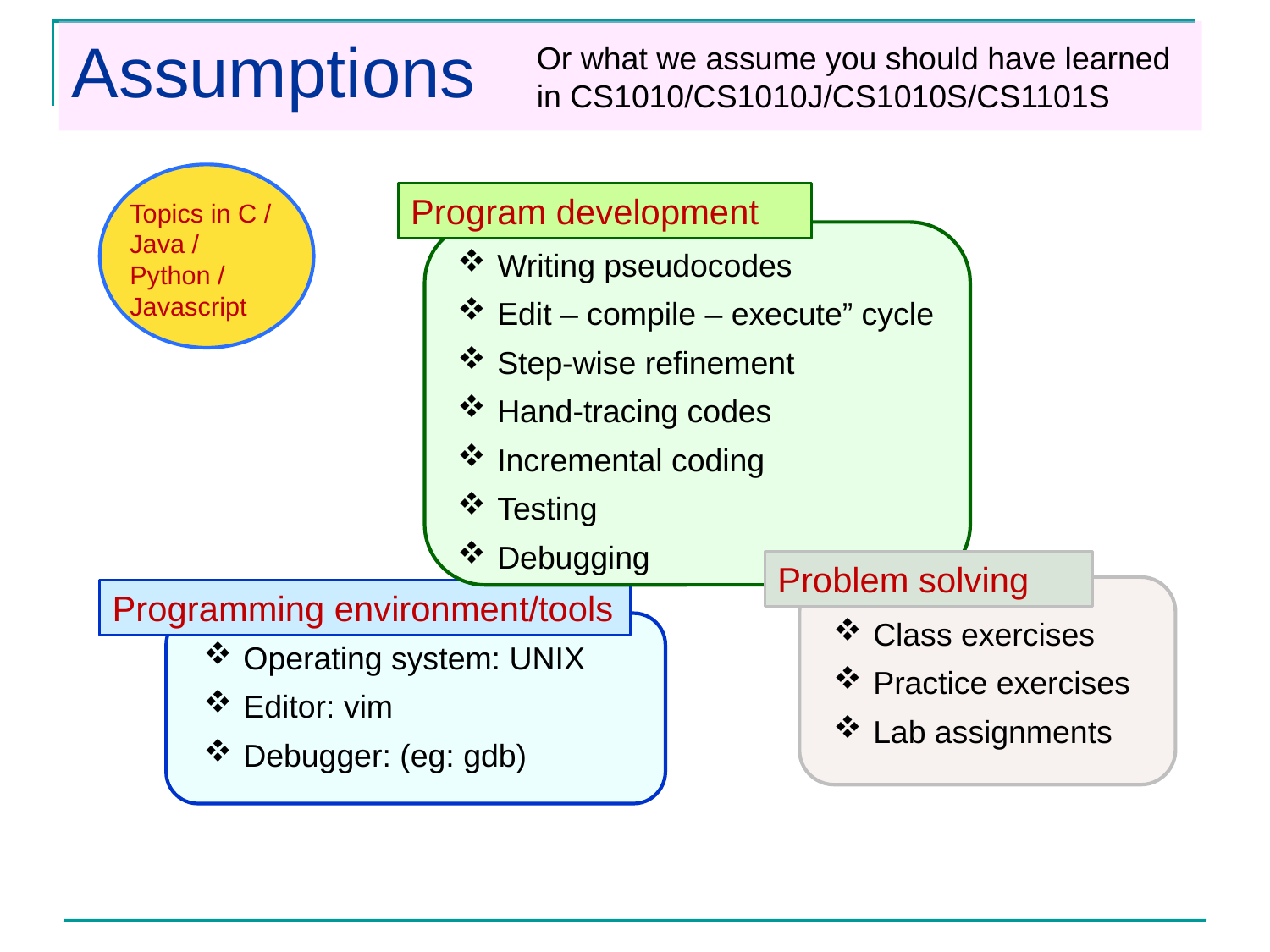

Assumptions
Or what we assume you should have learned in CS1010/CS1010J/CS1010S/CS1101S

Program development

Writing pseudocodes
Edit – compile – execute” cycle
Step-wise refinement
Hand-tracing codes
Incremental coding
Testing
Debugging
Topics in C / Java / Python / Javascript
Problem solving

Class exercises
Practice exercises
Lab assignments
Programming environment/tools

Operating system: UNIX
Editor: vim
Debugger: (eg: gdb)